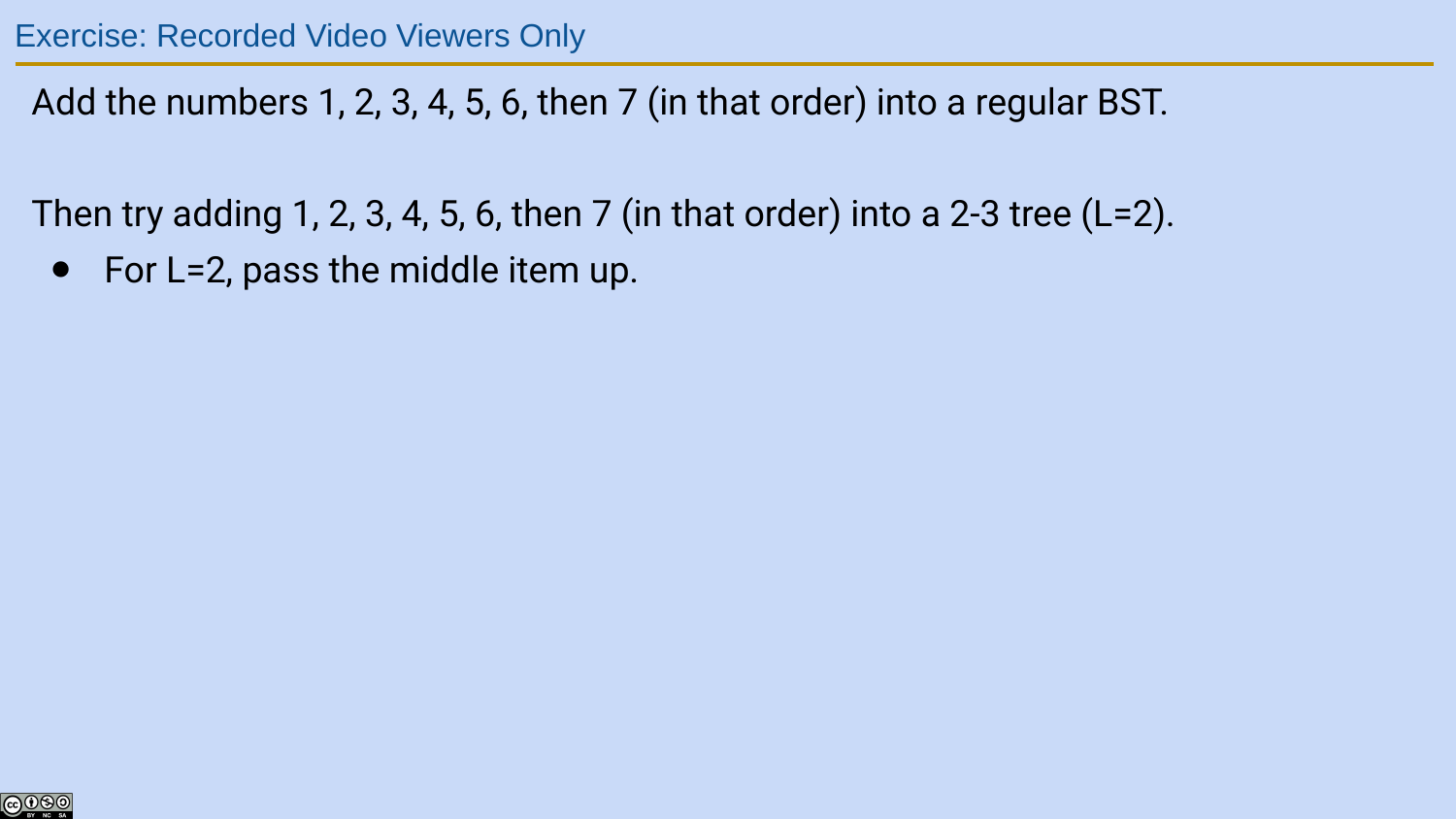

# Exercise: Recorded Video Viewers Only
Add the numbers 1, 2, 3, 4, 5, 6, then 7 (in that order) into a regular BST.

Then try adding 1, 2, 3, 4, 5, 6, then 7 (in that order) into a 2-3 tree (L=2).
For L=2, pass the middle item up.